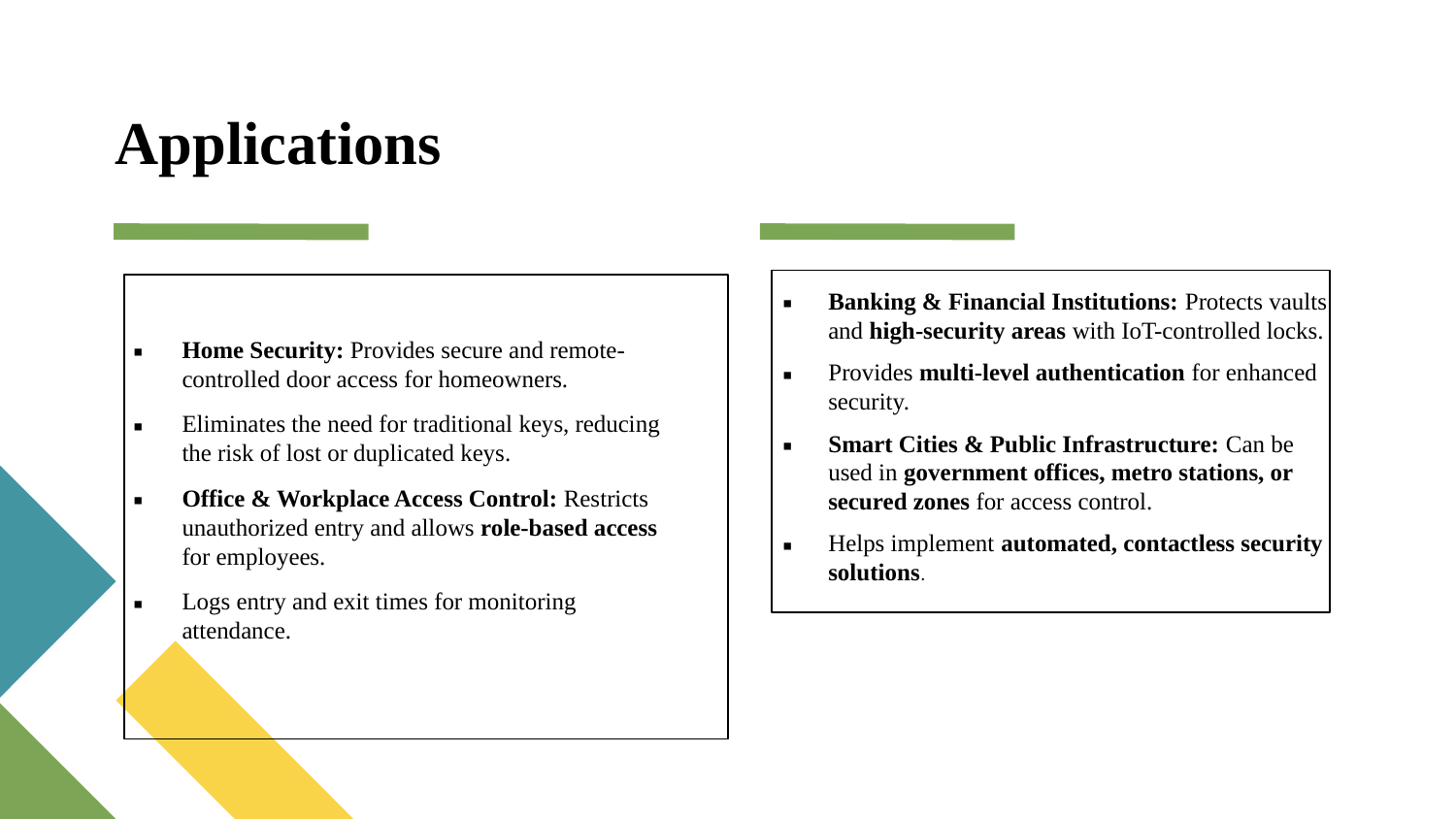

# Applications

Banking & Financial Institutions: Protects vaults and high-security areas with IoT-controlled locks.
Provides multi-level authentication for enhanced security.
Smart Cities & Public Infrastructure: Can be used in government offices, metro stations, or secured zones for access control.
Helps implement automated, contactless security solutions.
Home Security: Provides secure and remote-controlled door access for homeowners.
Eliminates the need for traditional keys, reducing the risk of lost or duplicated keys.
Office & Workplace Access Control: Restricts unauthorized entry and allows role-based access for employees.
Logs entry and exit times for monitoring attendance.